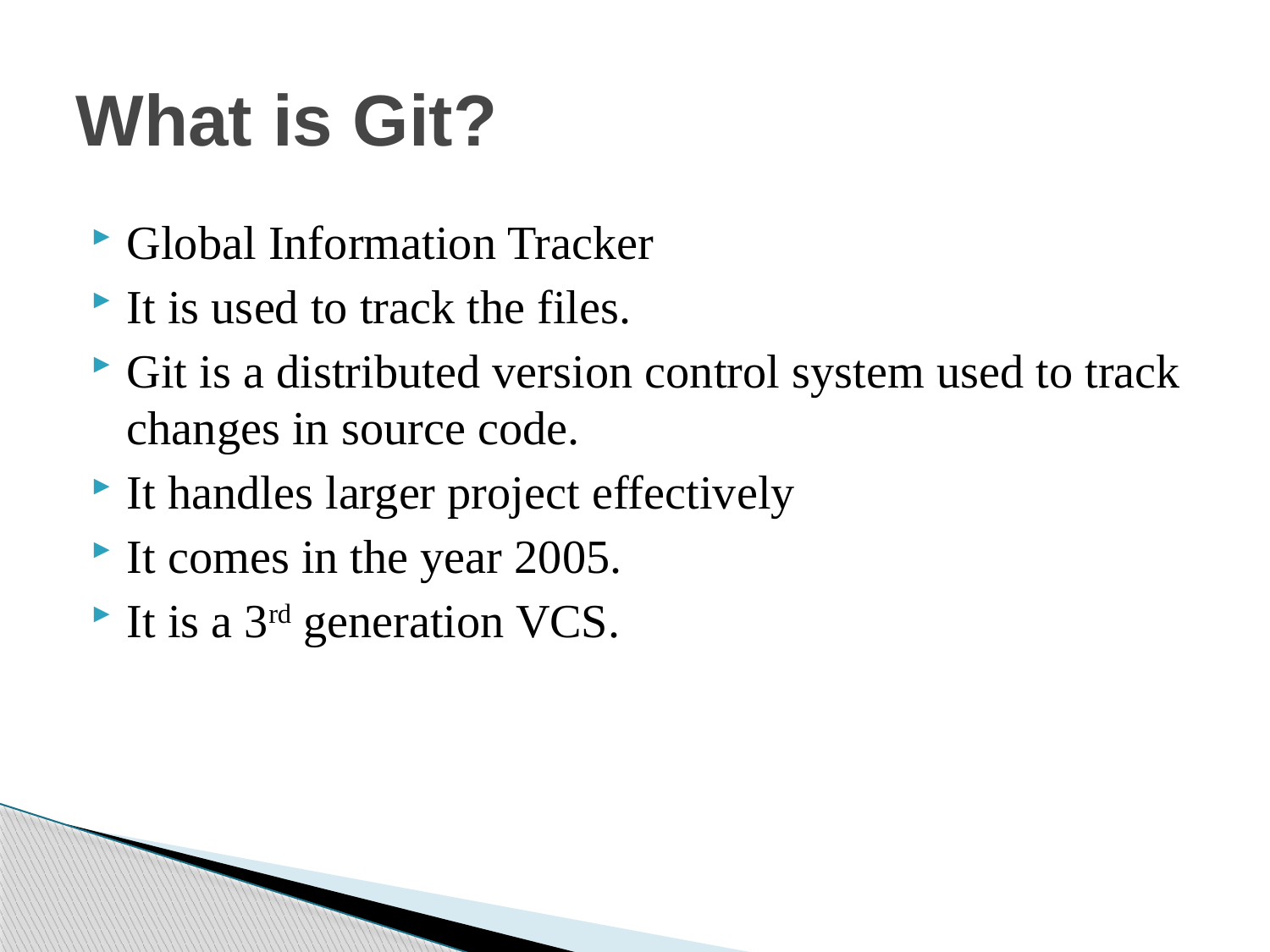

# What is Git?
Global Information Tracker
It is used to track the files.
Git is a distributed version control system used to track changes in source code.
It handles larger project effectively
It comes in the year 2005.
It is a 3rd generation VCS.